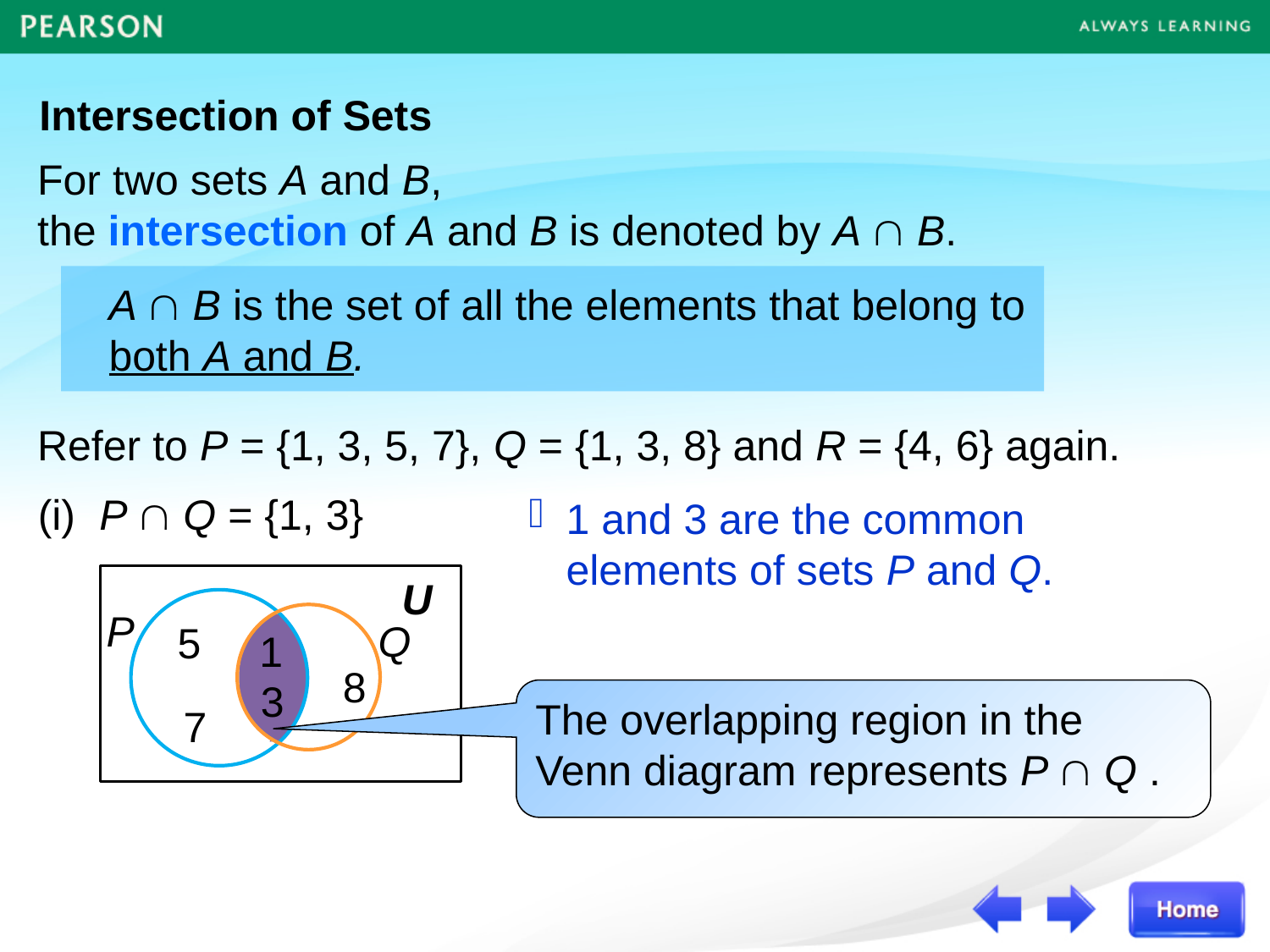

Intersection of Sets
For two sets A and B,
the intersection of A and B is denoted by A ∩ B.

A ∩ B is the set of all the elements that belong to
both A and B.
Refer to P = {1, 3, 5, 7}, Q = {1, 3, 8} and R = {4, 6} again.
(i)  P ∩ Q = {1, 3}
1 and 3 are the common elements of sets P and Q.

U
5
1
8
7

P

Q
3

The overlapping region in the Venn diagram represents P ∩ Q .